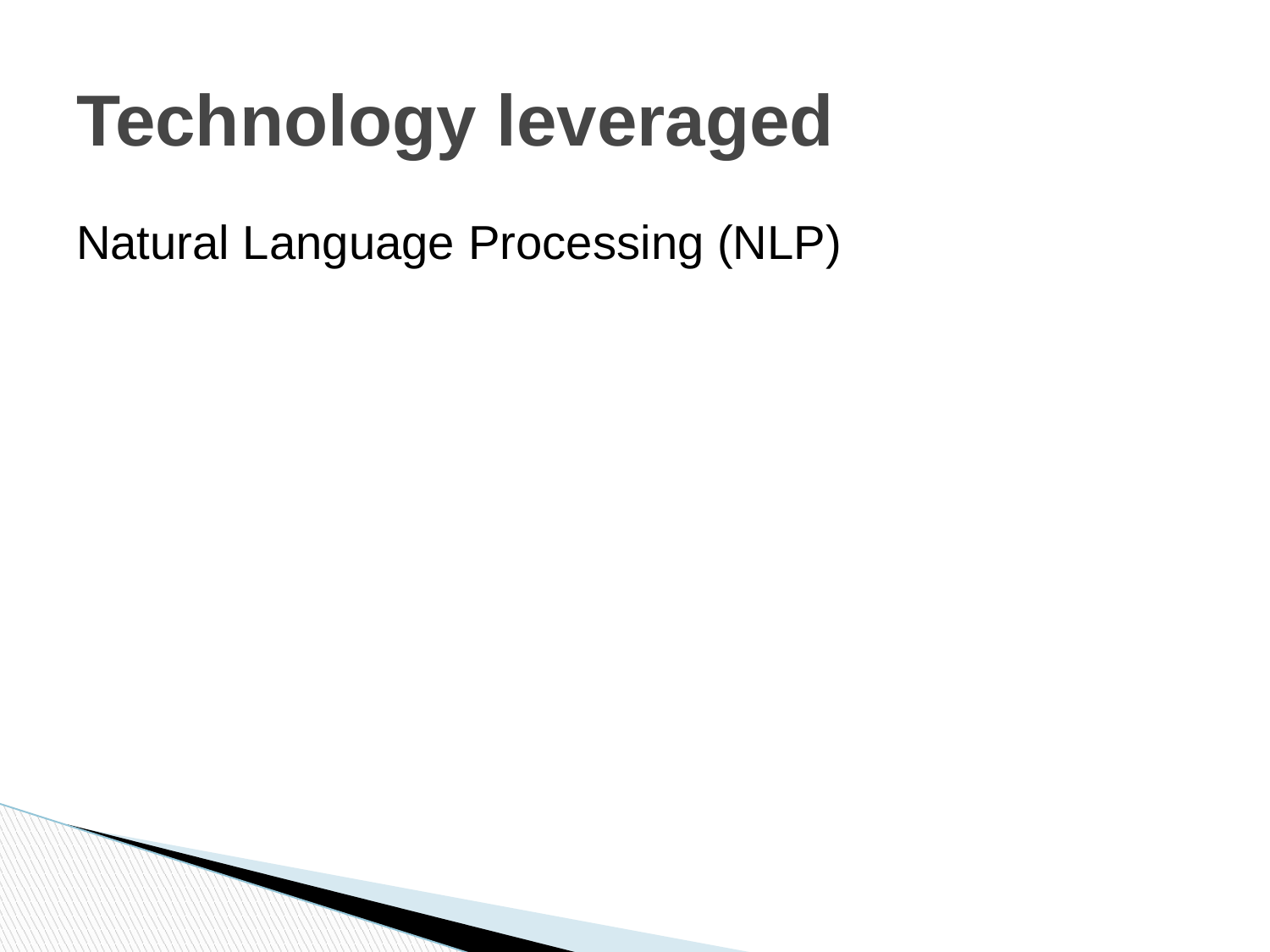

# Technology leveraged
Natural Language Processing (NLP)